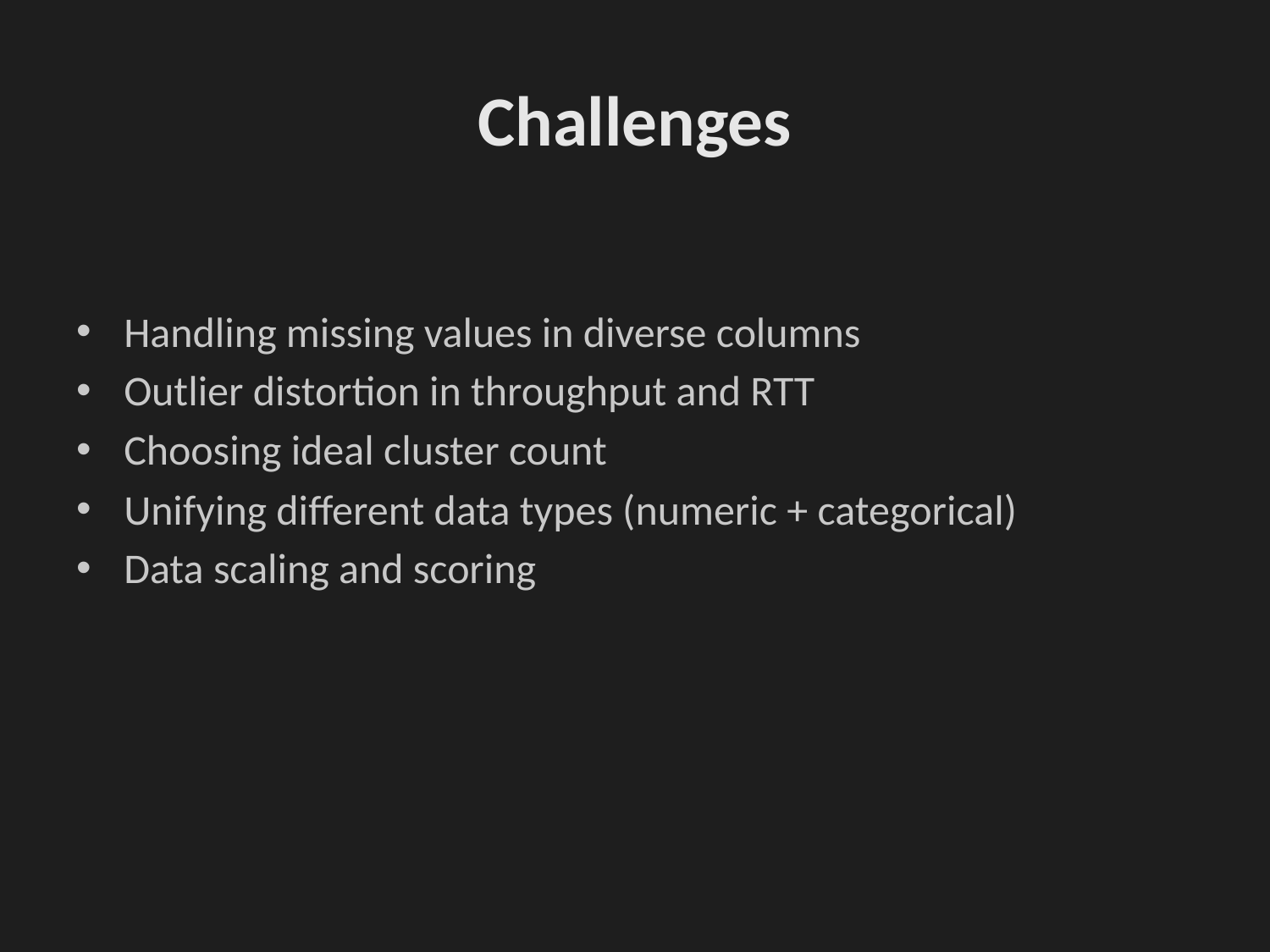

# Challenges

Handling missing values in diverse columns
Outlier distortion in throughput and RTT
Choosing ideal cluster count
Unifying different data types (numeric + categorical)
Data scaling and scoring